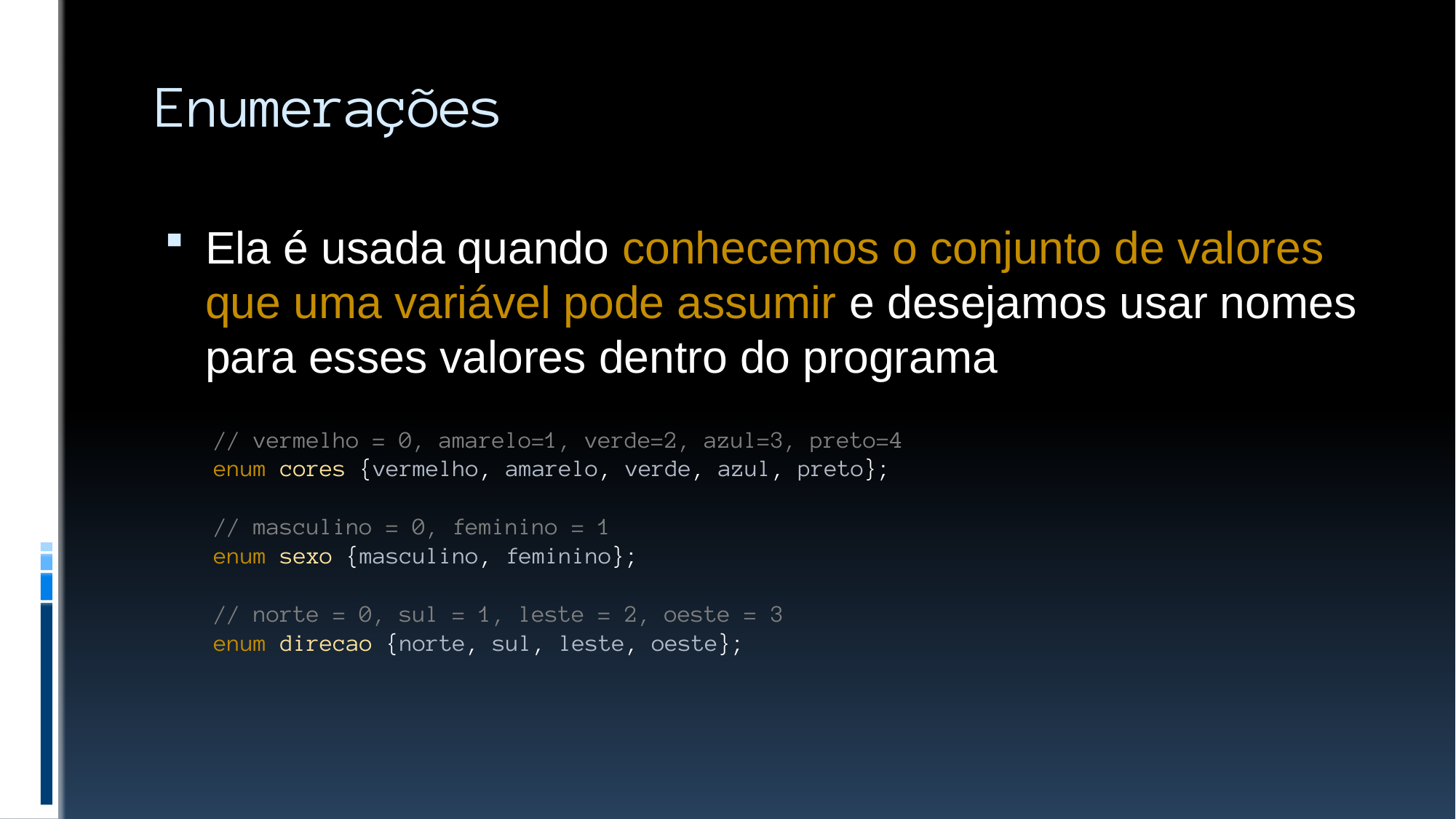

# Enumerações
Ela é usada quando conhecemos o conjunto de valores que uma variável pode assumir e desejamos usar nomes para esses valores dentro do programa
// vermelho = 0, amarelo=1, verde=2, azul=3, preto=4
enum cores {vermelho, amarelo, verde, azul, preto};

// masculino = 0, feminino = 1
enum sexo {masculino, feminino};

// norte = 0, sul = 1, leste = 2, oeste = 3
enum direcao {norte, sul, leste, oeste};